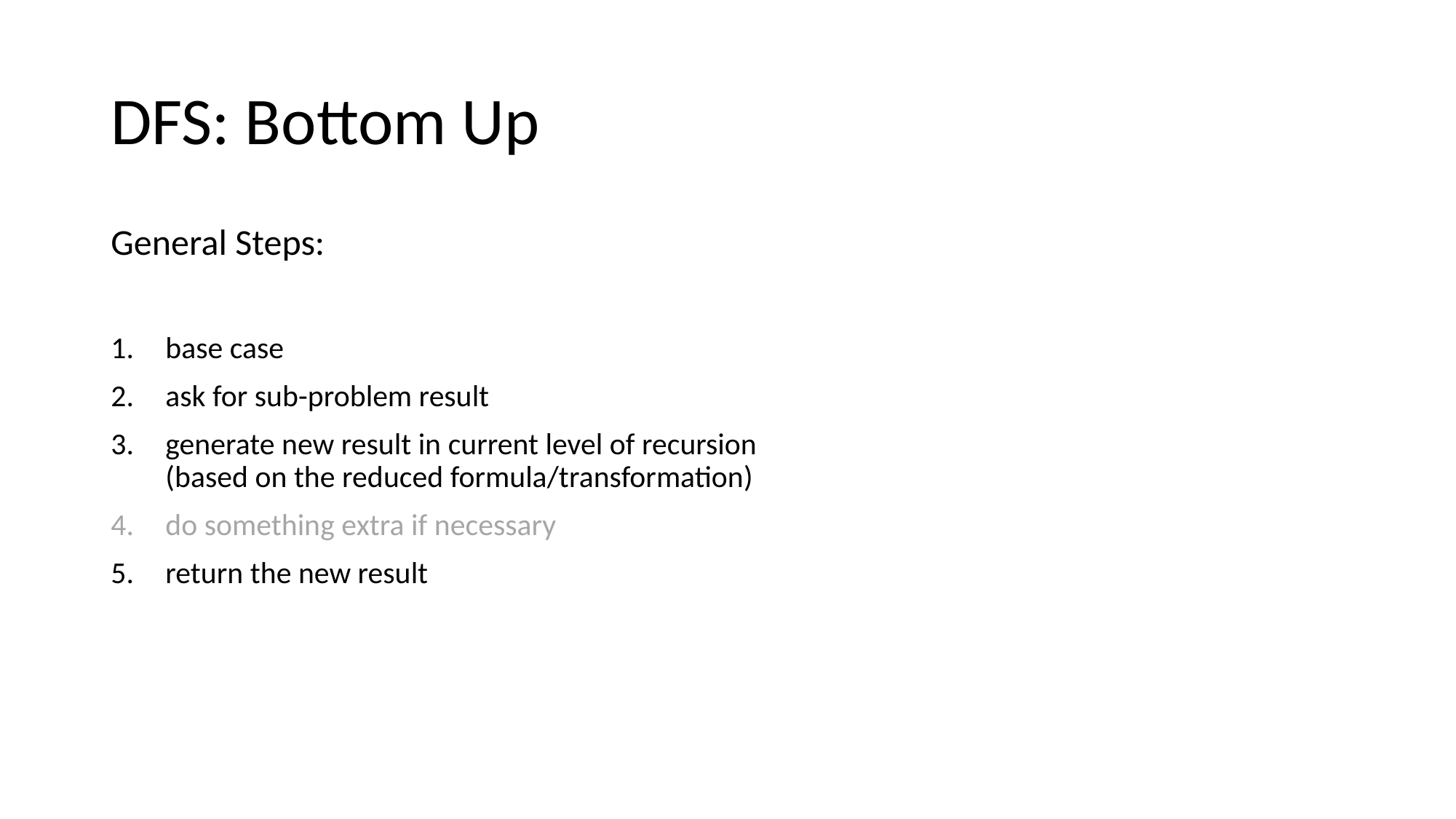

# DFS: Bottom Up
General Steps:

base case
ask for sub-problem result
generate new result in current level of recursion
(based on the reduced formula/transformation)
do something extra if necessary
return the new result